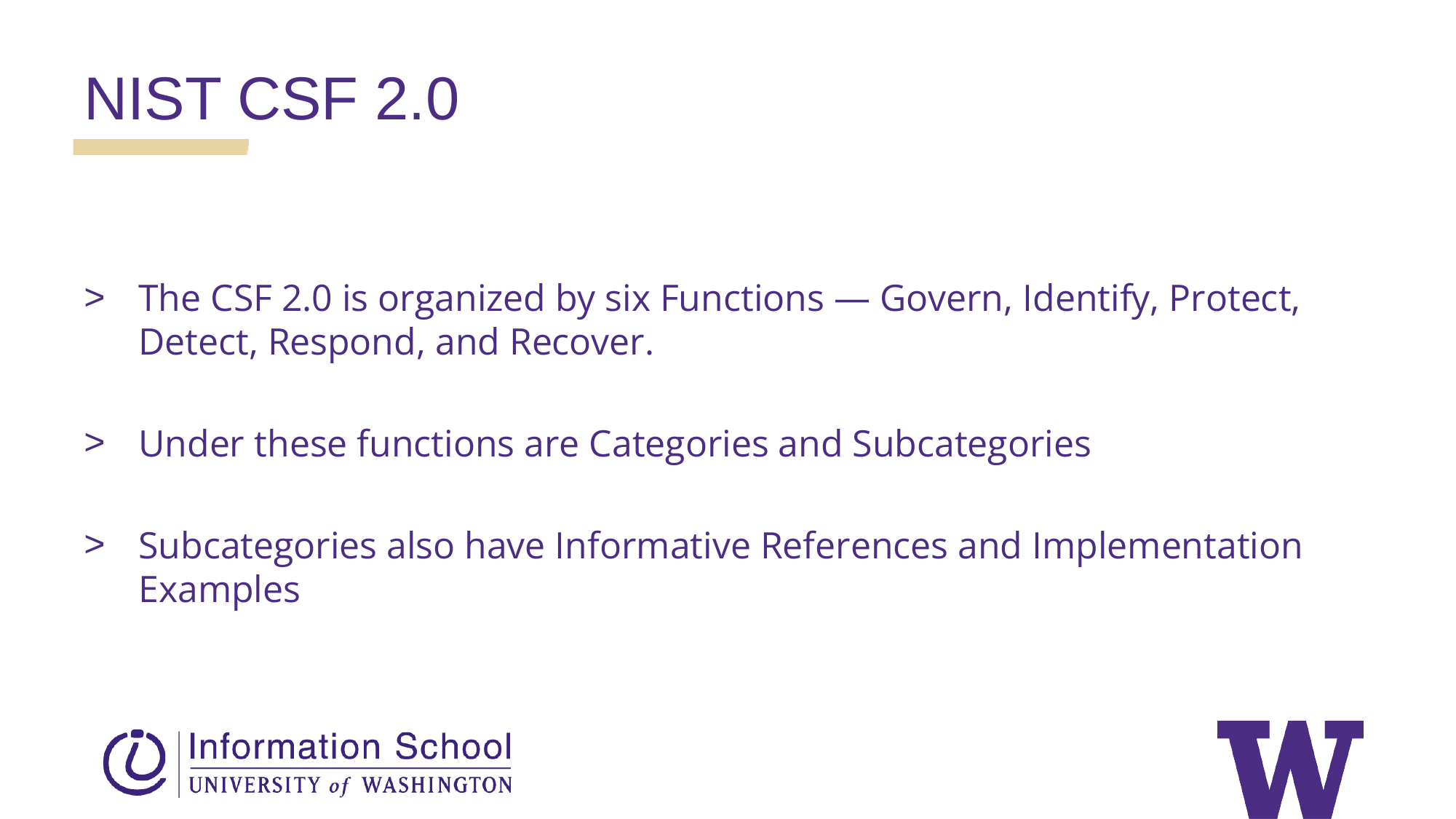

NIST CSF 2.0
The CSF 2.0 is organized by six Functions — Govern, Identify, Protect, Detect, Respond, and Recover.

Under these functions are Categories and Subcategories

Subcategories also have Informative References and Implementation Examples